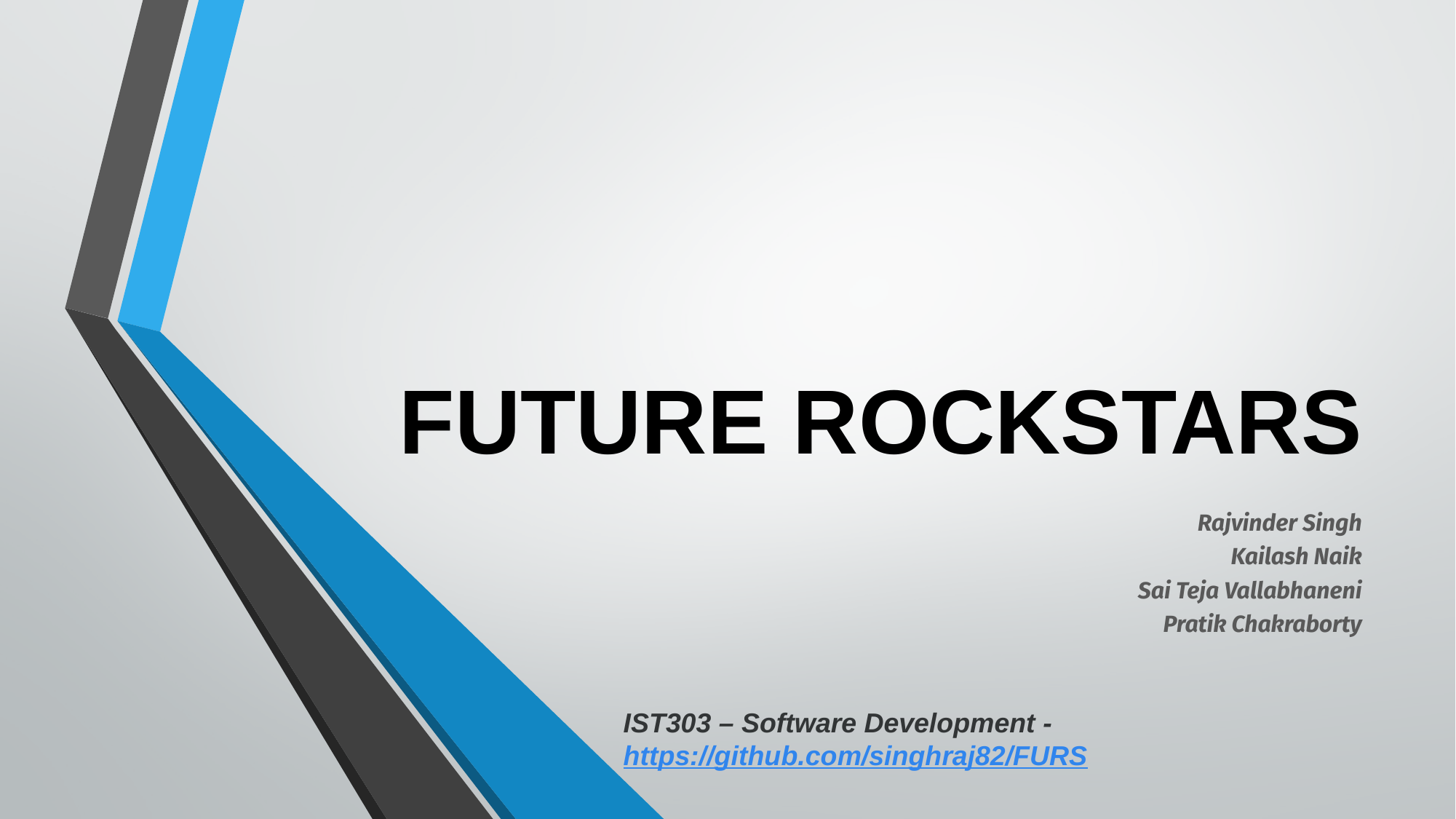

# FUTURE ROCKSTARS

Rajvinder Singh
Kailash Naik
Sai Teja Vallabhaneni
Pratik Chakraborty
IST303 – Software Development - https://github.com/singhraj82/FURS